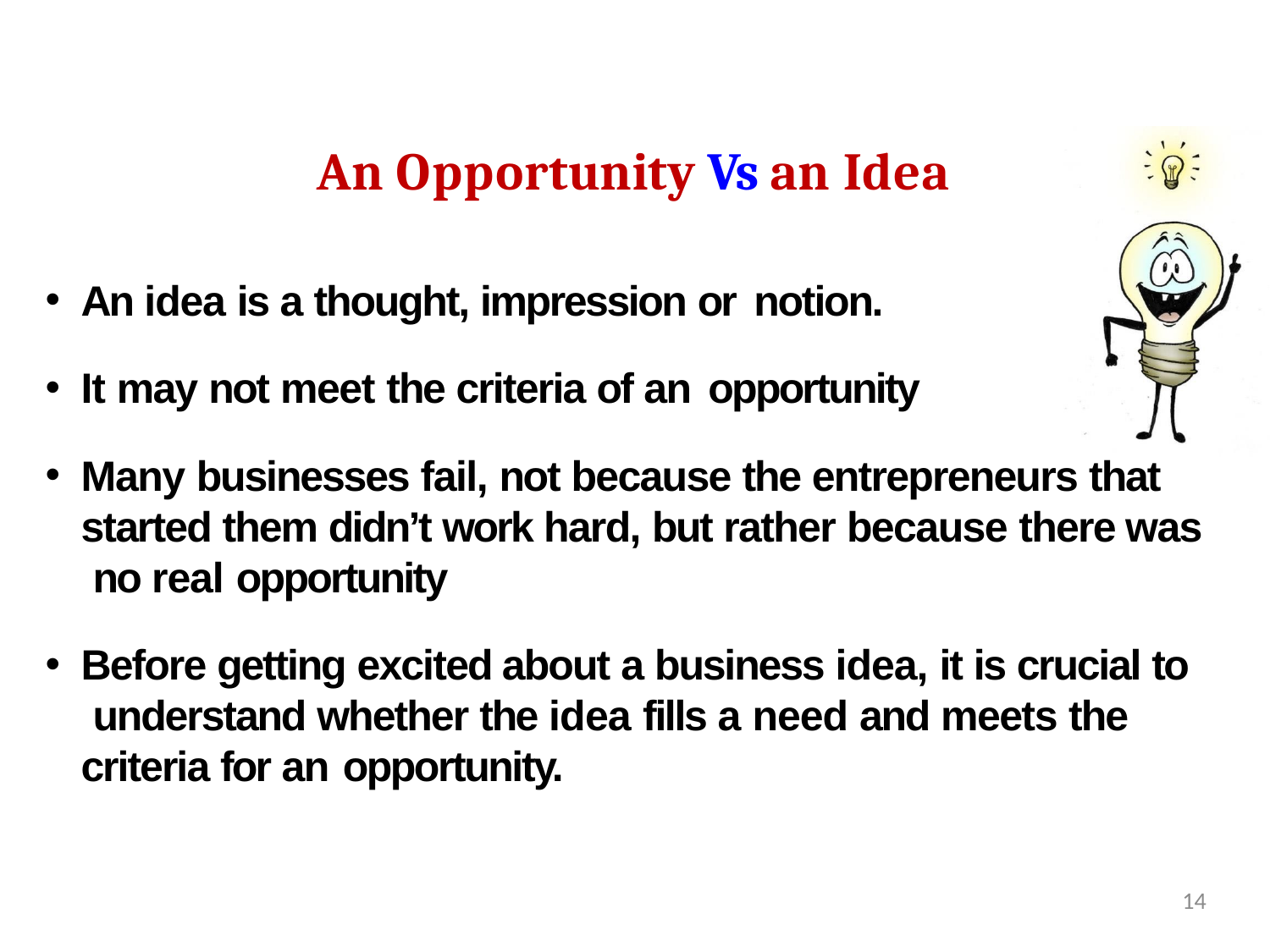

# An Opportunity Vs an Idea
An idea is a thought, impression or notion.
It may not meet the criteria of an opportunity
Many businesses fail, not because the entrepreneurs that  started them didn’t work hard, but rather because there was  no real opportunity
Before getting excited about a business idea, it is crucial to  understand whether the idea fills a need and meets the  criteria for an opportunity.

14